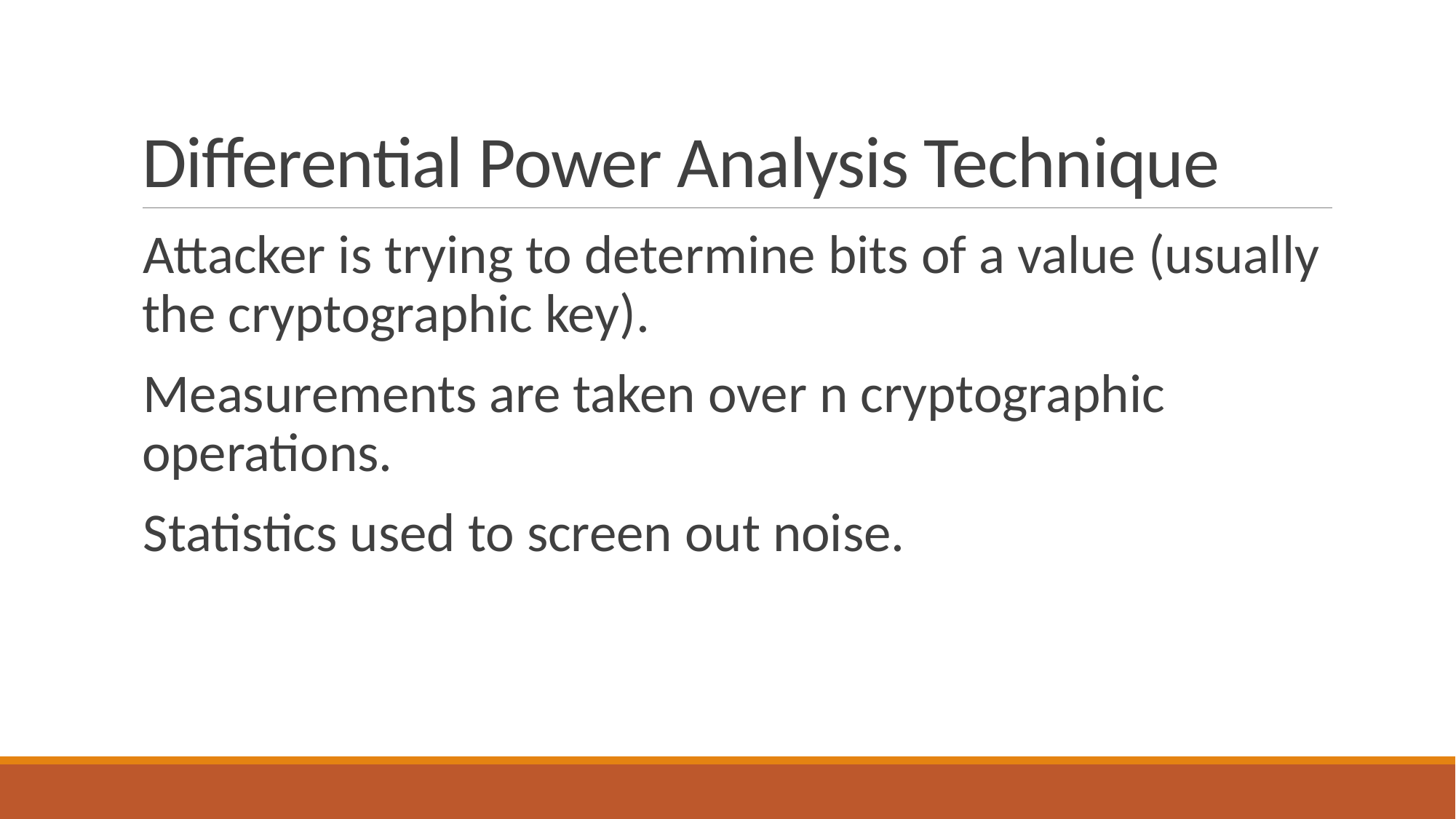

# Differential Power Analysis Technique
Attacker is trying to determine bits of a value (usually the cryptographic key).
Measurements are taken over n cryptographic operations.
Statistics used to screen out noise.